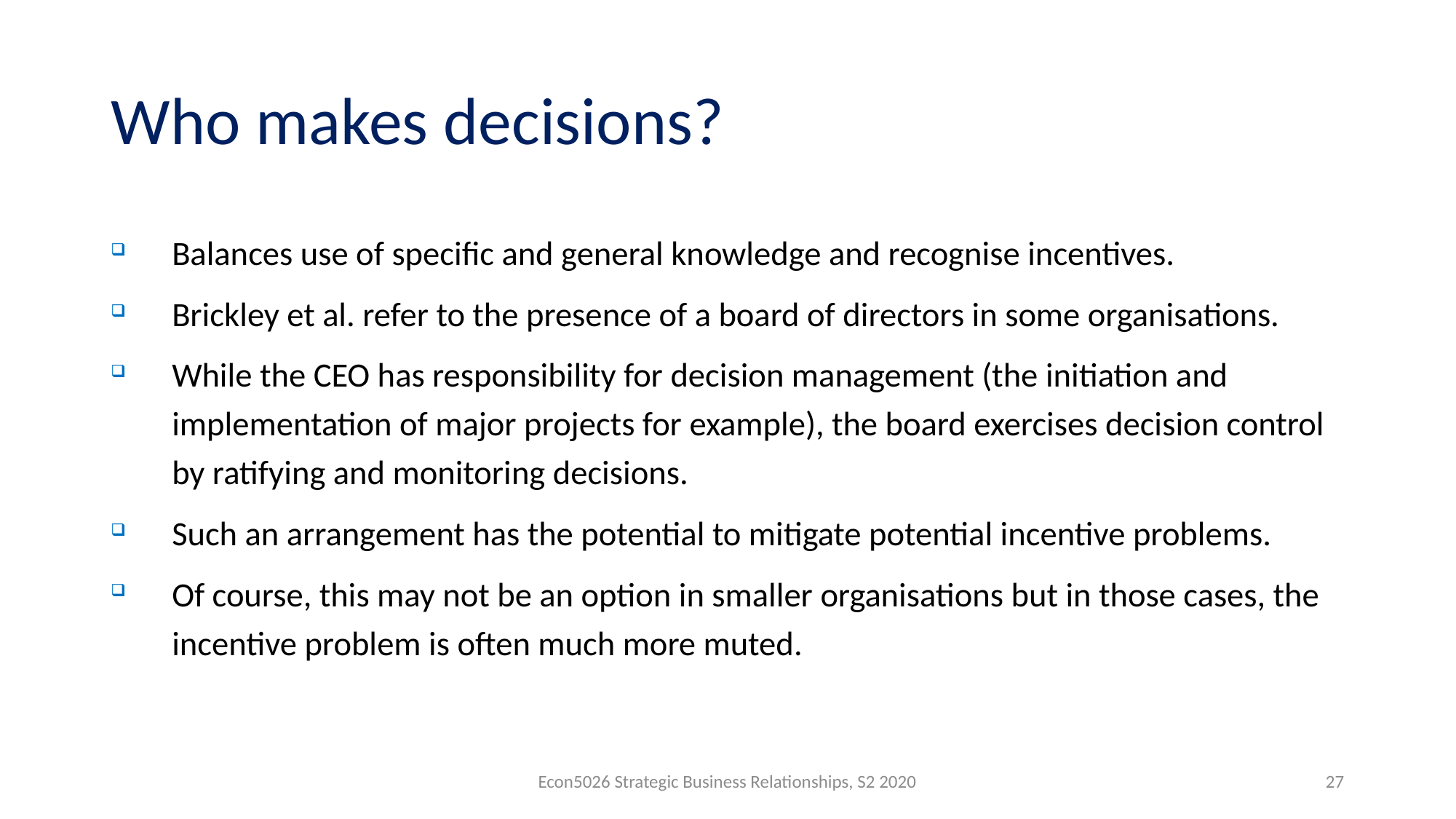

# Who makes decisions?
Balances use of specific and general knowledge and recognise incentives.
Brickley et al. refer to the presence of a board of directors in some organisations.
While the CEO has responsibility for decision management (the initiation and implementation of major projects for example), the board exercises decision control by ratifying and monitoring decisions.
Such an arrangement has the potential to mitigate potential incentive problems.
Of course, this may not be an option in smaller organisations but in those cases, the incentive problem is often much more muted.

Econ5026 Strategic Business Relationships, S2 2020
27